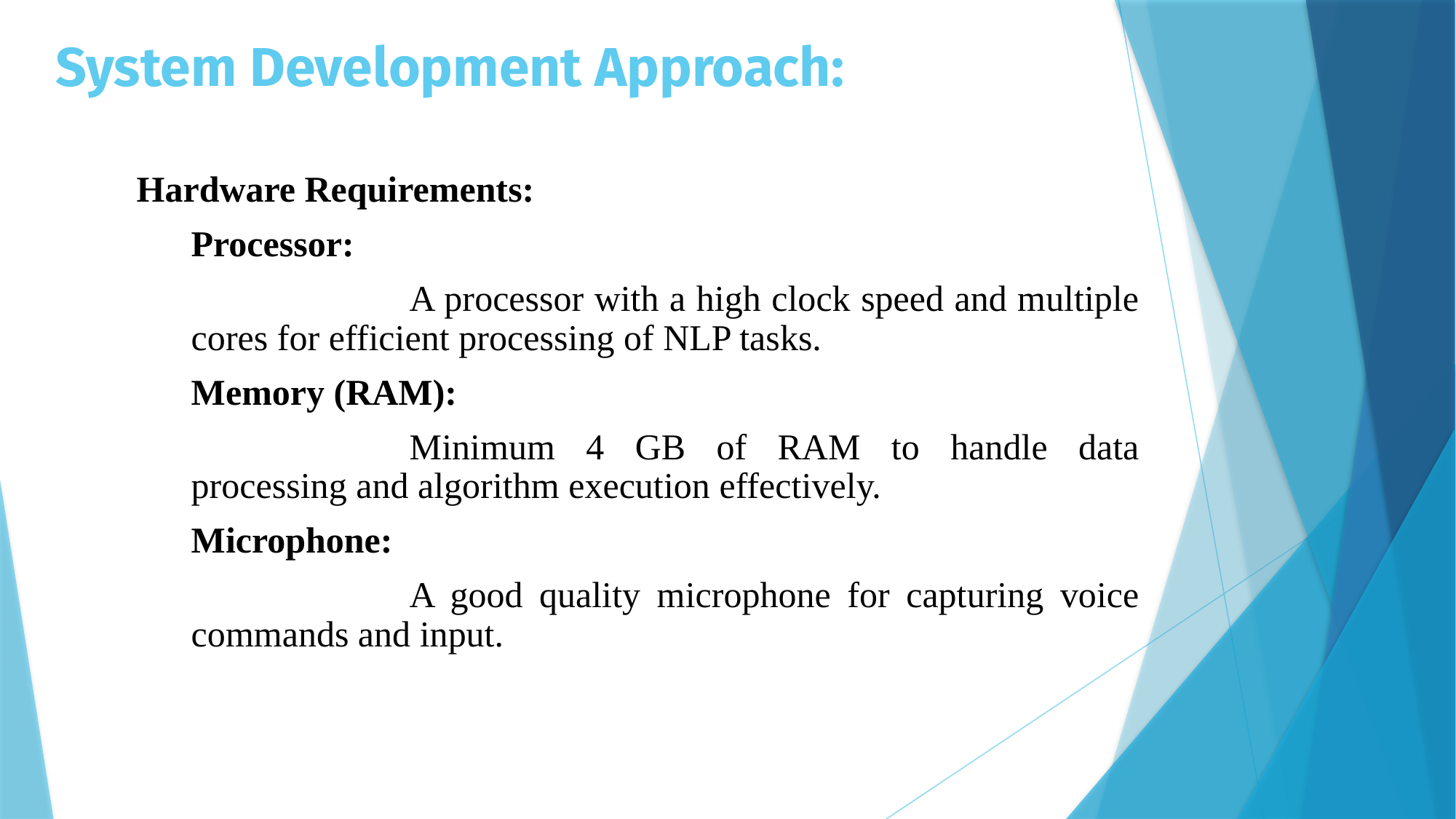

# System Development Approach:
Hardware Requirements:
Processor:
		A processor with a high clock speed and multiple cores for efficient processing of NLP tasks.
Memory (RAM):
		Minimum 4 GB of RAM to handle data processing and algorithm execution effectively.
Microphone:
		A good quality microphone for capturing voice commands and input.